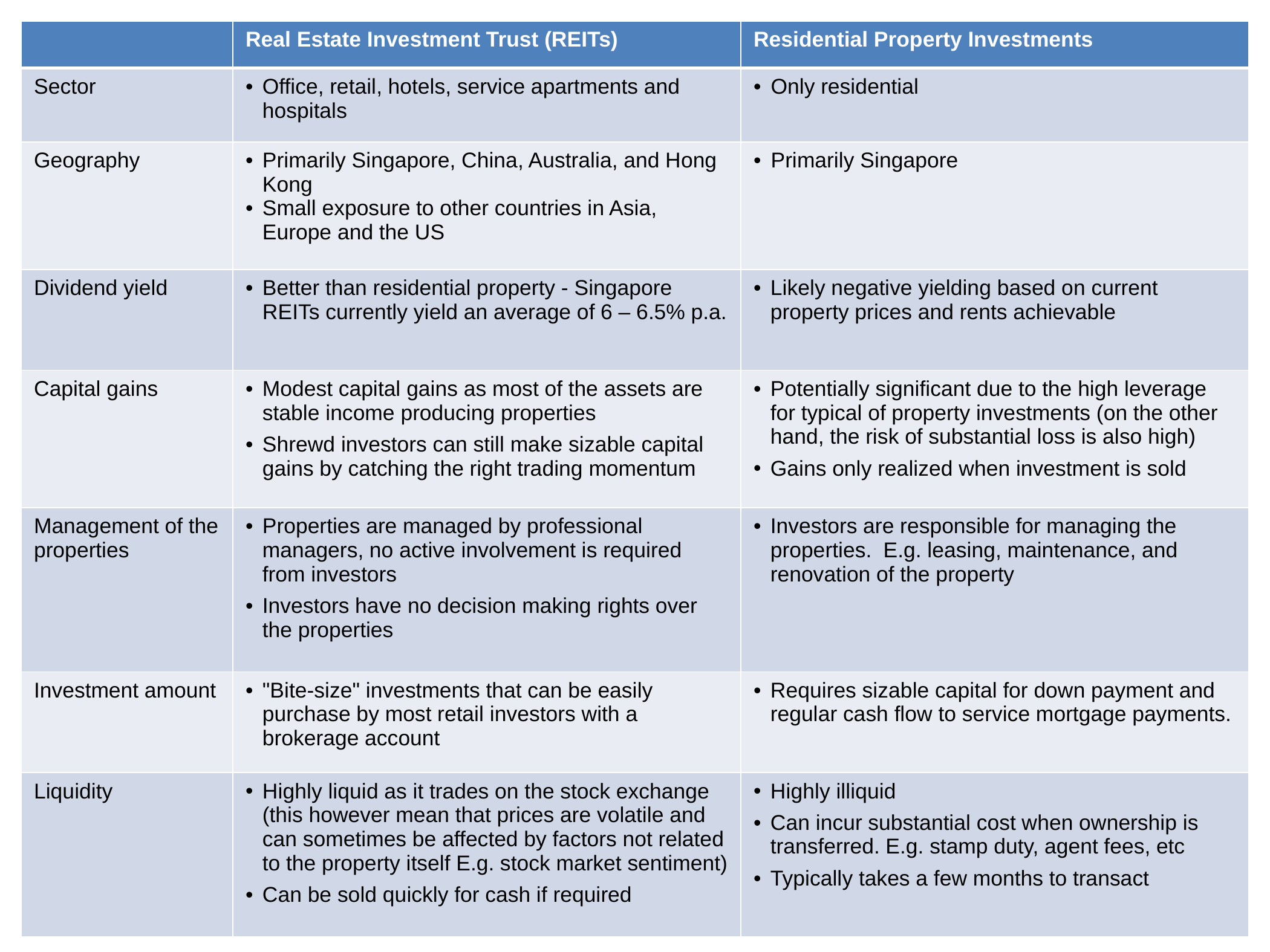

|  | Real Estate Investment Trust (REITs) | Residential Property Investments |
| --- | --- | --- |
| Sector | Office, retail, hotels, service apartments and hospitals | Only residential |
| Geography | Primarily Singapore, China, Australia, and Hong Kong Small exposure to other countries in Asia, Europe and the US | Primarily Singapore |
| Dividend yield | Better than residential property - Singapore REITs currently yield an average of 6 – 6.5% p.a. | Likely negative yielding based on current property prices and rents achievable |
| Capital gains | Modest capital gains as most of the assets are stable income producing properties Shrewd investors can still make sizable capital gains by catching the right trading momentum | Potentially significant due to the high leverage for typical of property investments (on the other hand, the risk of substantial loss is also high) Gains only realized when investment is sold |
| Management of the properties | Properties are managed by professional managers, no active involvement is required from investors Investors have no decision making rights over the properties | Investors are responsible for managing the properties. E.g. leasing, maintenance, and renovation of the property |
| Investment amount | "Bite-size" investments that can be easily purchase by most retail investors with a brokerage account | Requires sizable capital for down payment and regular cash flow to service mortgage payments. |
| Liquidity | Highly liquid as it trades on the stock exchange (this however mean that prices are volatile and can sometimes be affected by factors not related to the property itself E.g. stock market sentiment) Can be sold quickly for cash if required | Highly illiquid Can incur substantial cost when ownership is transferred. E.g. stamp duty, agent fees, etc Typically takes a few months to transact |